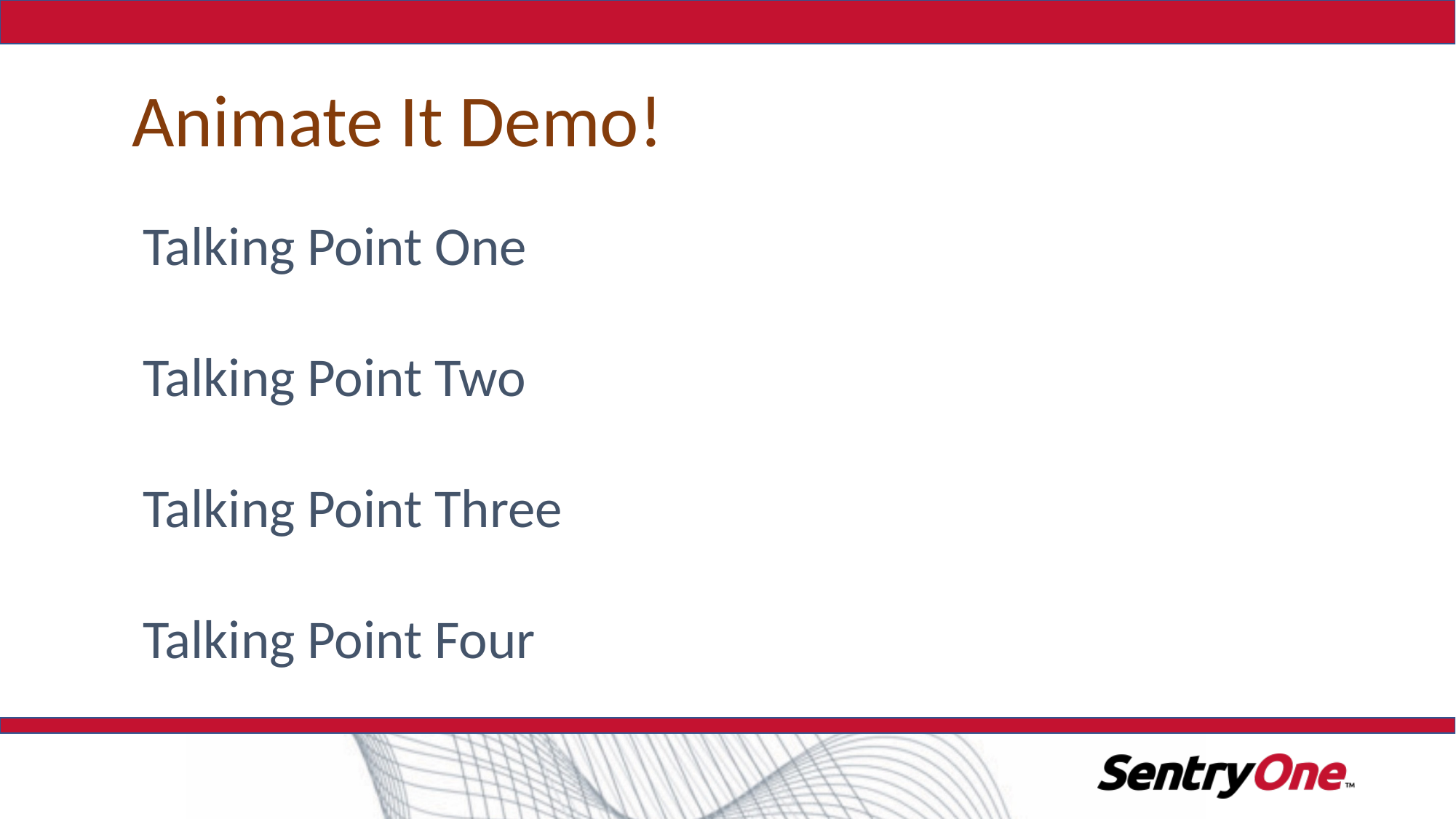

# Animate It Demo!
Talking Point One

Talking Point Two

Talking Point Three

Talking Point Four